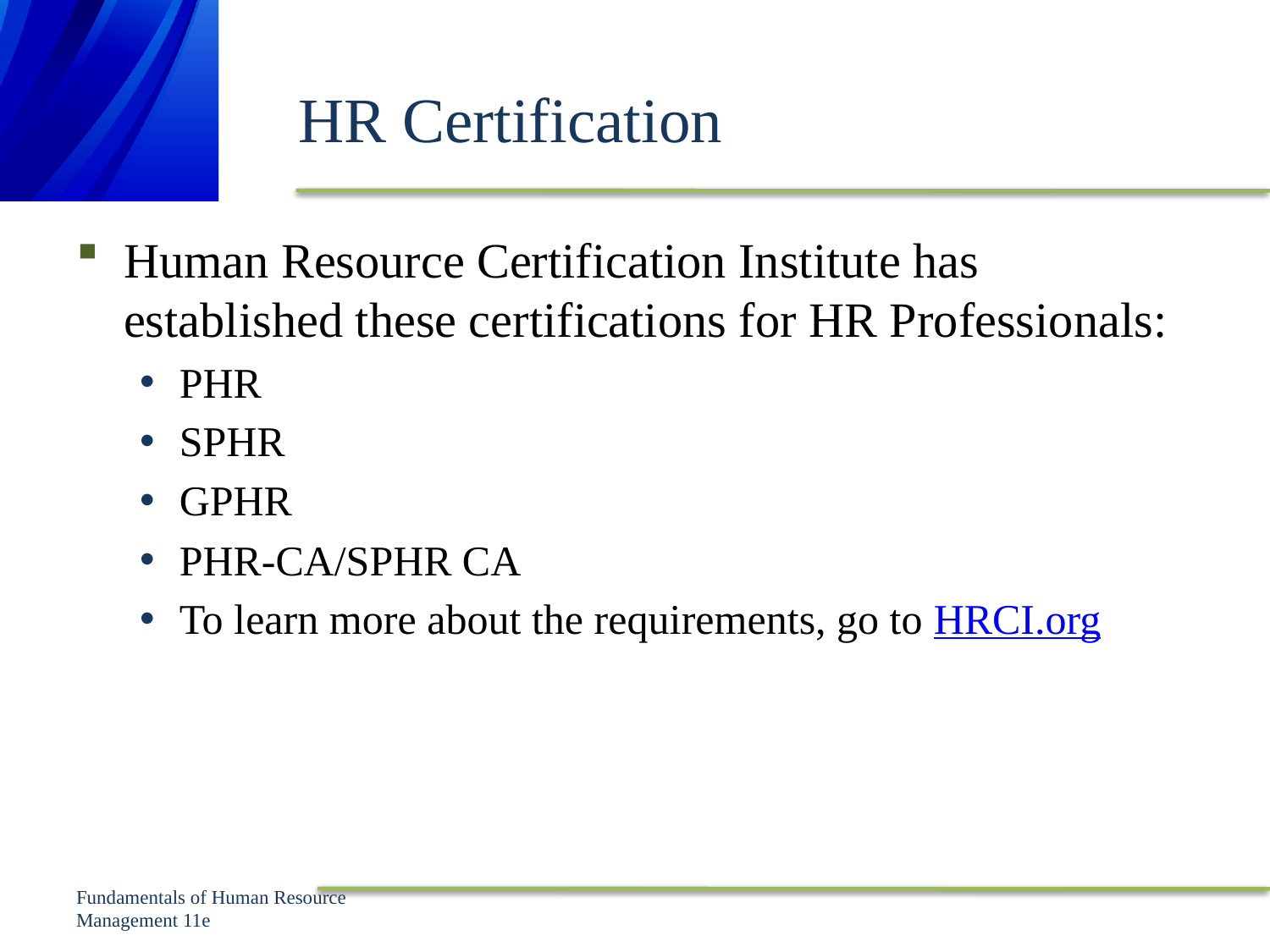

# HR Certification
Human Resource Certification Institute has established these certifications for HR Professionals:
PHR
SPHR
GPHR
PHR-CA/SPHR CA
To learn more about the requirements, go to HRCI.org
Fundamentals of Human Resource Management 11e